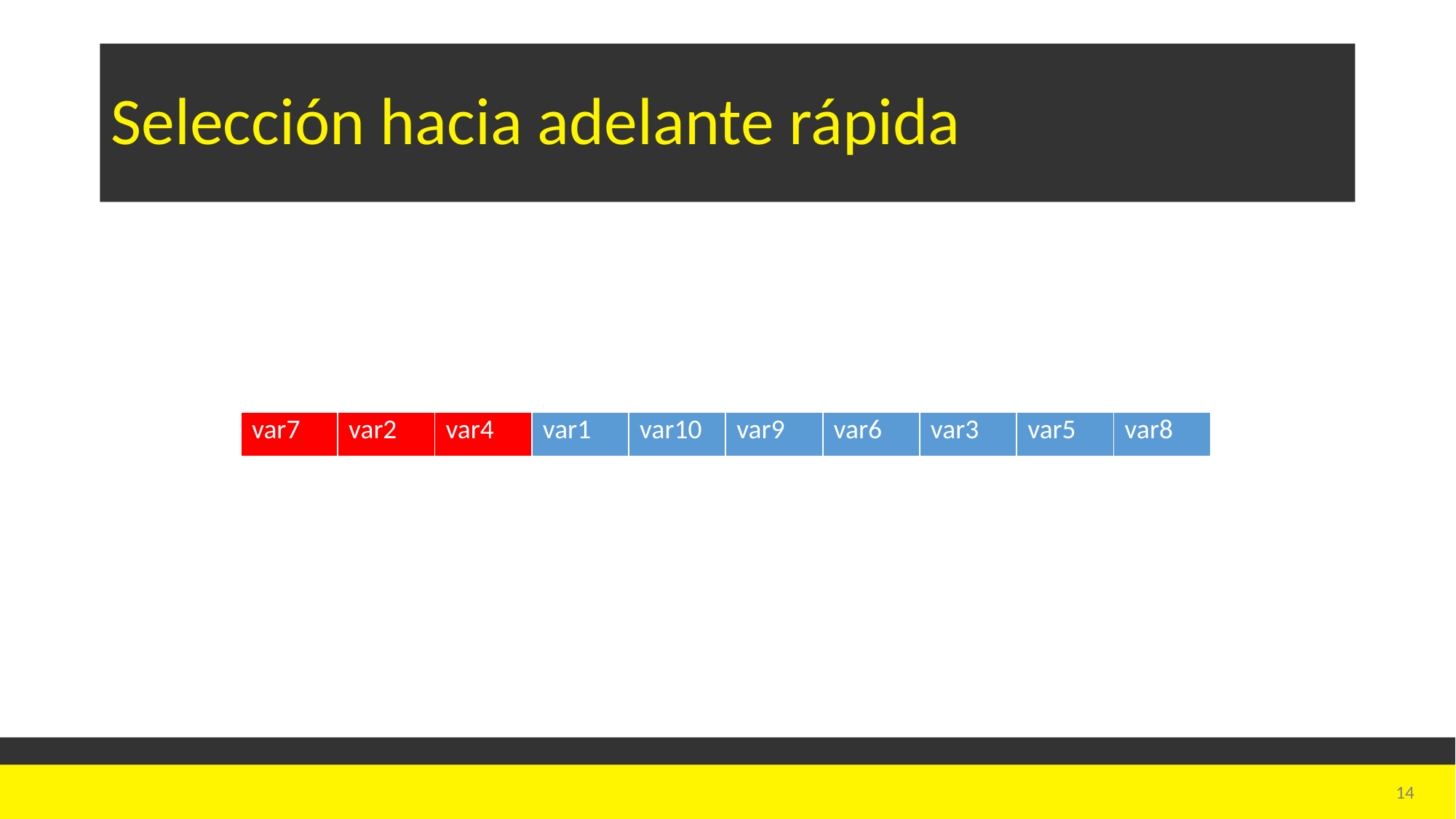

# Selección hacia adelante rápida
| var7 | var2 | var4 | var1 | var10 | var9 | var6 | var3 | var5 | var8 |
| --- | --- | --- | --- | --- | --- | --- | --- | --- | --- |
| var7 | var2 | var4 | var1 | var10 | var9 | var6 | var3 | var5 | var8 |
| --- | --- | --- | --- | --- | --- | --- | --- | --- | --- |
| var7 | var2 | var4 | var1 | var10 | var9 | var6 | var3 | var5 | var8 |
| --- | --- | --- | --- | --- | --- | --- | --- | --- | --- |
| var7 | var2 | var4 | var1 | var10 | var9 | var6 | var3 | var5 | var8 |
| --- | --- | --- | --- | --- | --- | --- | --- | --- | --- |